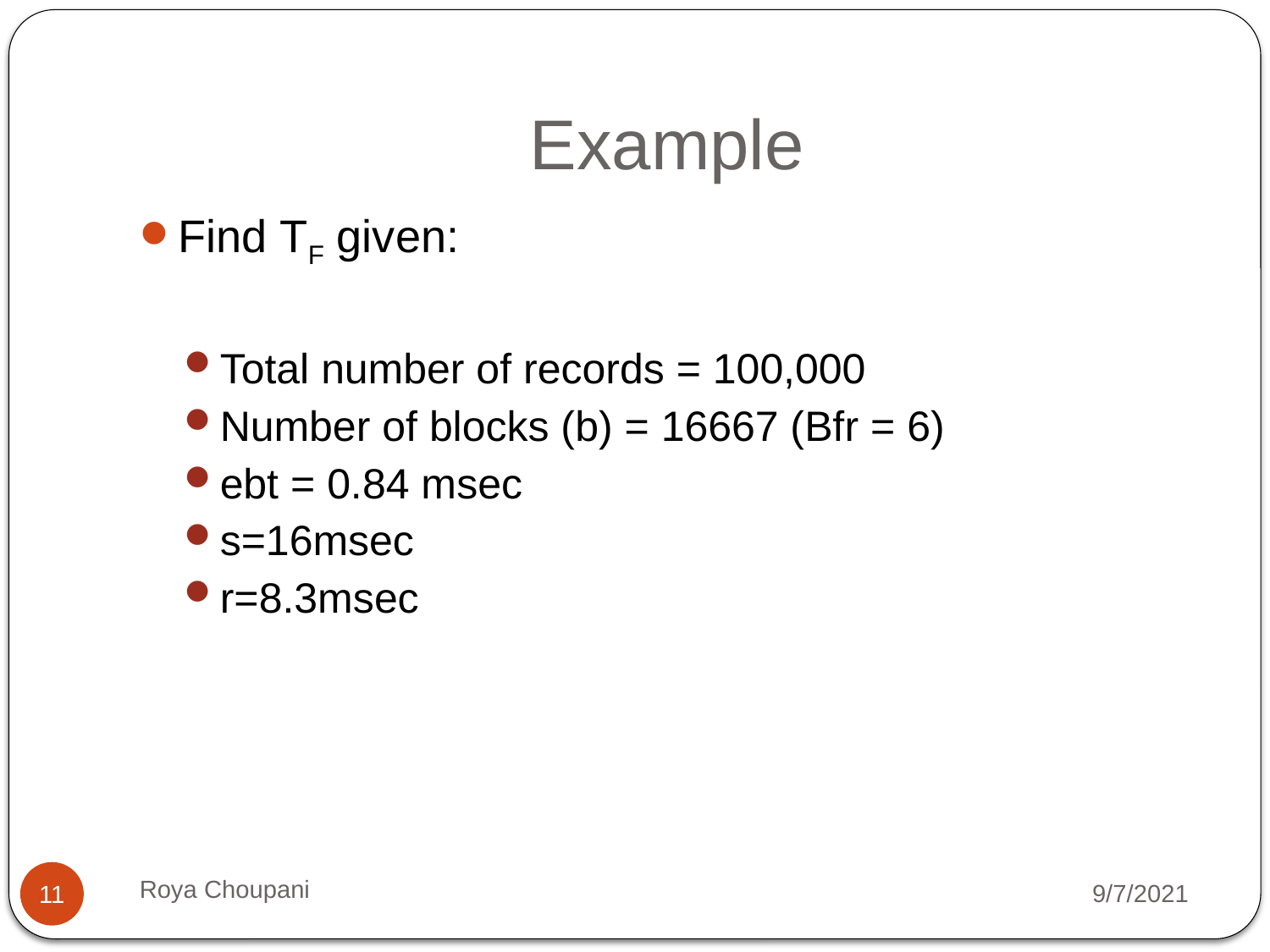

# Example
Find TF given:

Total number of records = 100,000
Number of blocks (b) = 16667 (Bfr = 6)
ebt = 0.84 msec
s=16msec
r=8.3msec

Roya Choupani
9/7/2021
11